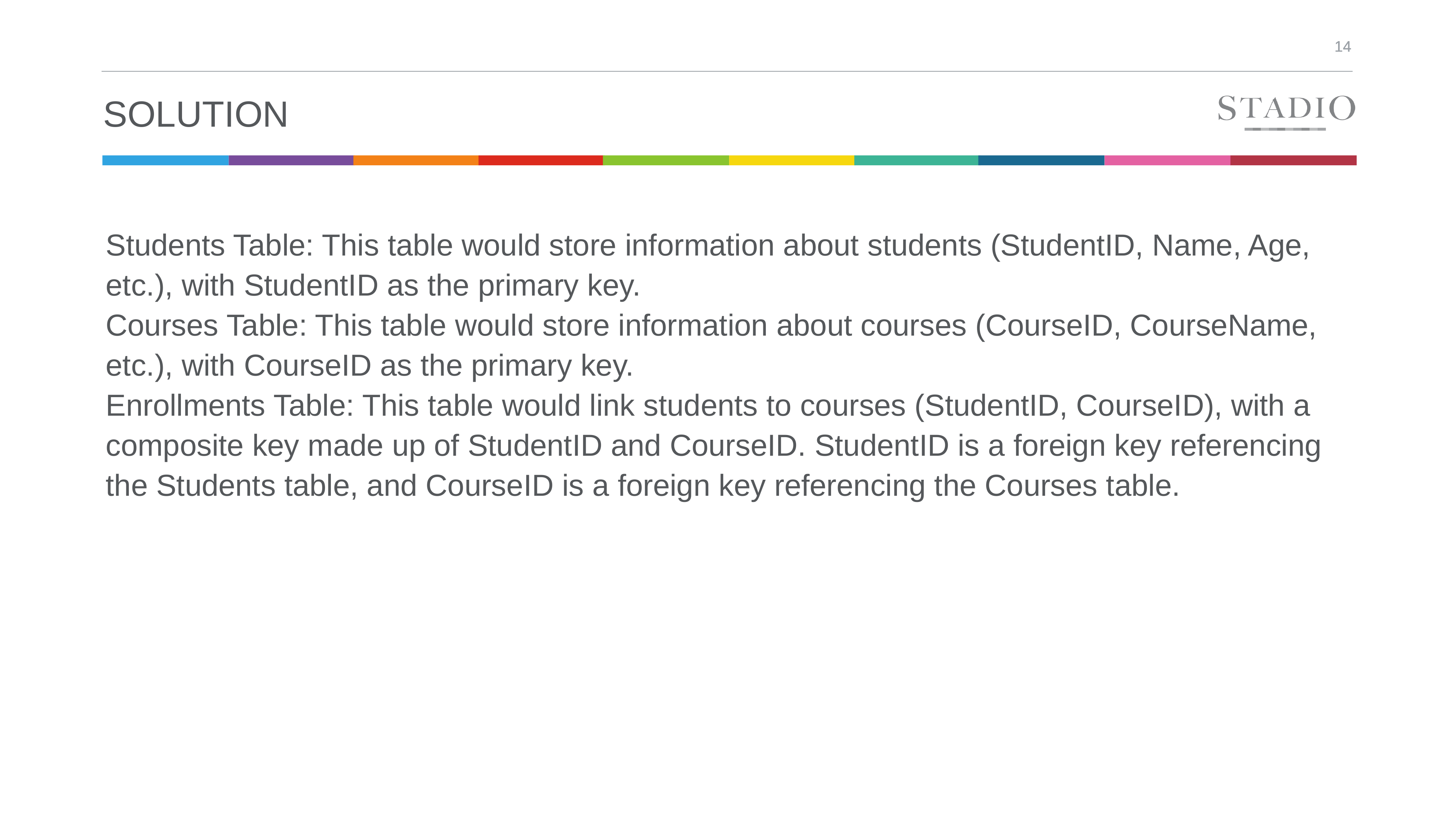

# sOLUTION
Students Table: This table would store information about students (StudentID, Name, Age, etc.), with StudentID as the primary key.
Courses Table: This table would store information about courses (CourseID, CourseName, etc.), with CourseID as the primary key.
Enrollments Table: This table would link students to courses (StudentID, CourseID), with a composite key made up of StudentID and CourseID. StudentID is a foreign key referencing the Students table, and CourseID is a foreign key referencing the Courses table.